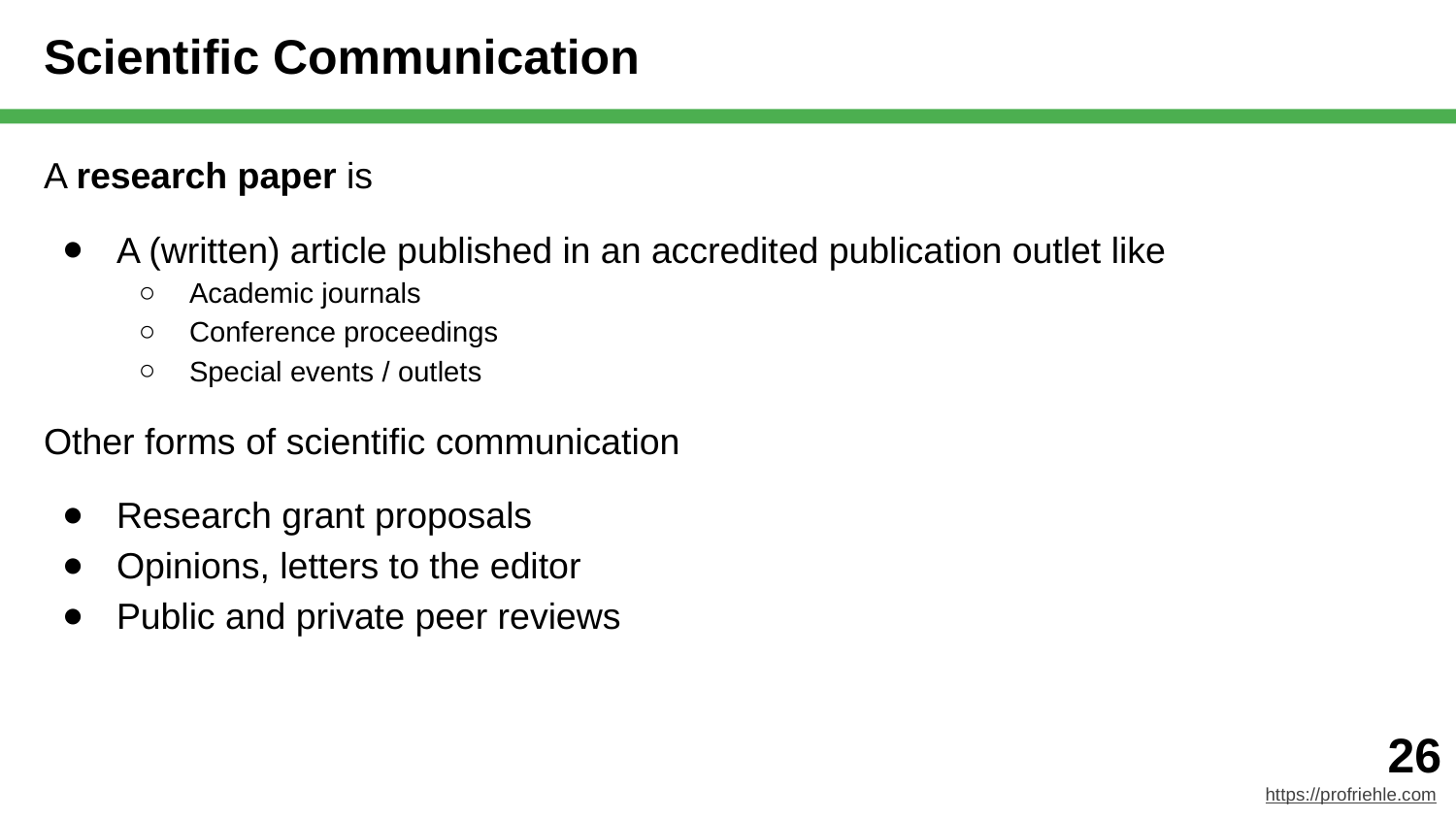

# Scientific Communication
A research paper is
A (written) article published in an accredited publication outlet like
Academic journals
Conference proceedings
Special events / outlets
Other forms of scientific communication
Research grant proposals
Opinions, letters to the editor
Public and private peer reviews

26
https://profriehle.com